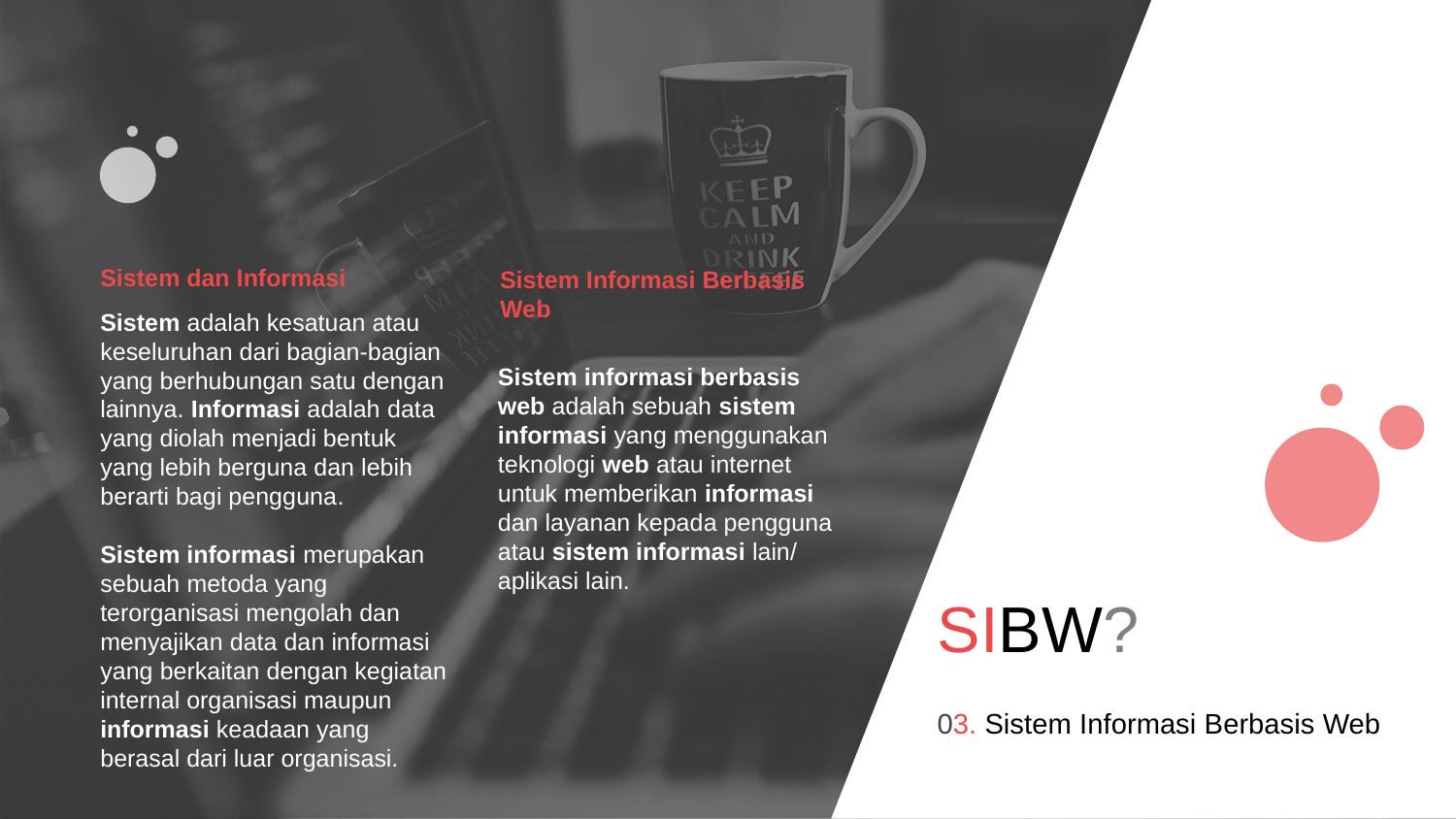

Sistem dan Informasi
Sistem adalah kesatuan atau
keseluruhan dari bagian-bagian yang berhubungan satu dengan lainnya. Informasi adalah data
yang diolah menjadi bentuk
yang lebih berguna dan lebih
berarti bagi pengguna.

Sistem informasi merupakan sebuah metoda yang terorganisasi mengolah dan menyajikan data dan informasi yang berkaitan dengan kegiatan internal organisasi maupun informasi keadaan yang berasal dari luar organisasi.
Sistem Informasi Berbasis Web
Sistem informasi berbasis
web adalah sebuah sistem
informasi yang menggunakan
teknologi web atau internet
untuk memberikan informasi
dan layanan kepada pengguna atau sistem informasi lain/
aplikasi lain.

SIBW?
03. Sistem Informasi Berbasis Web